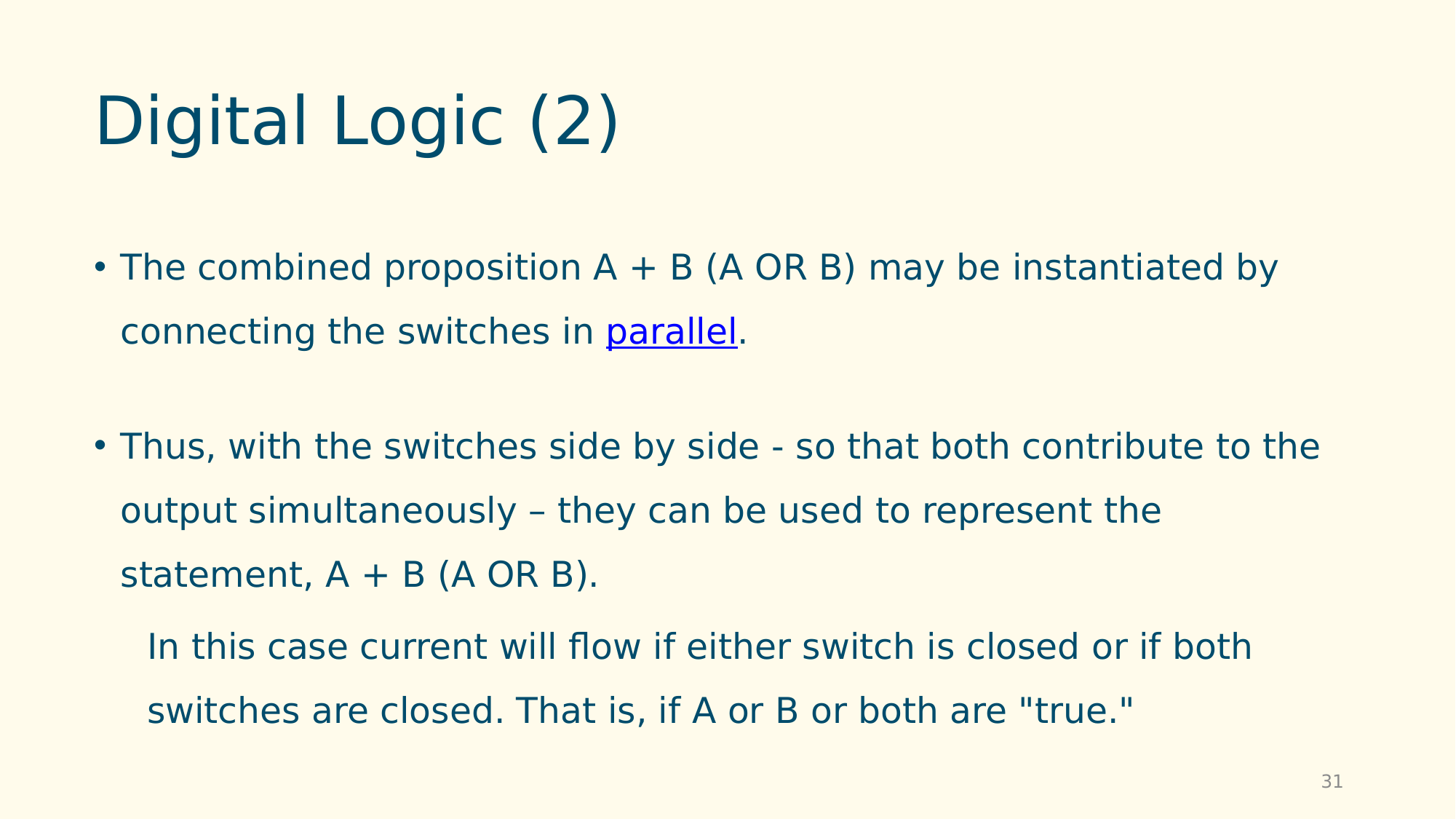

# Digital Logic (2)
The combined proposition A + B (A OR B) may be instantiated by connecting the switches in parallel.

Thus, with the switches side by side - so that both contribute to the output simultaneously – they can be used to represent the statement, A + B (A OR B).
In this case current will flow if either switch is closed or if both switches are closed. That is, if A or B or both are "true."
31